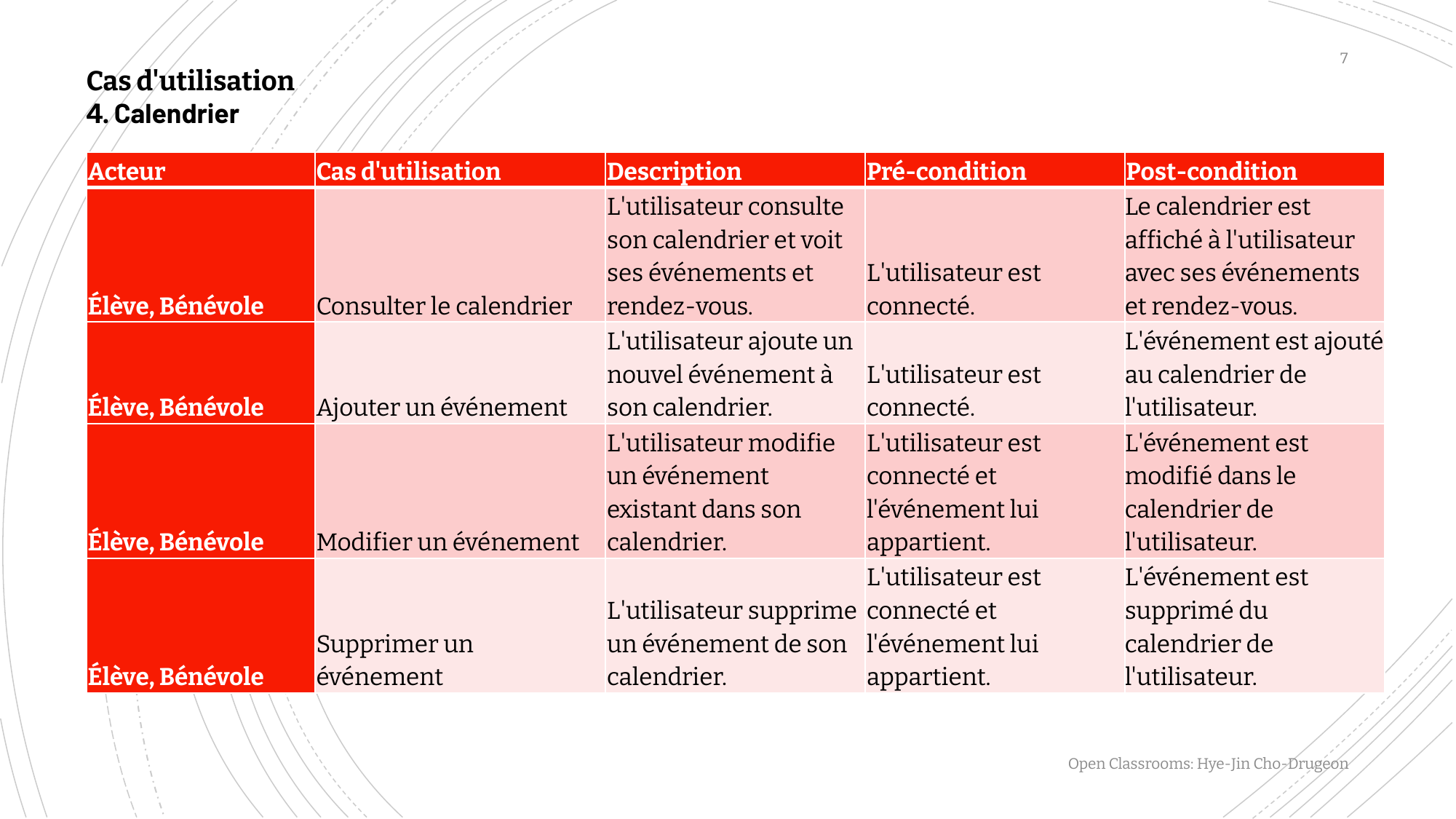

7
Cas d'utilisation
4. Calendrier
| Acteur | Cas d'utilisation | Description | Pré-condition | Post-condition |
| --- | --- | --- | --- | --- |
| Élève, Bénévole | Consulter le calendrier | L'utilisateur consulte son calendrier et voit ses événements et rendez-vous. | L'utilisateur est connecté. | Le calendrier est affiché à l'utilisateur avec ses événements et rendez-vous. |
| Élève, Bénévole | Ajouter un événement | L'utilisateur ajoute un nouvel événement à son calendrier. | L'utilisateur est connecté. | L'événement est ajouté au calendrier de l'utilisateur. |
| Élève, Bénévole | Modifier un événement | L'utilisateur modifie un événement existant dans son calendrier. | L'utilisateur est connecté et l'événement lui appartient. | L'événement est modifié dans le calendrier de l'utilisateur. |
| Élève, Bénévole | Supprimer un événement | L'utilisateur supprime un événement de son calendrier. | L'utilisateur est connecté et l'événement lui appartient. | L'événement est supprimé du calendrier de l'utilisateur. |
Open Classrooms: Hye-Jin Cho-Drugeon